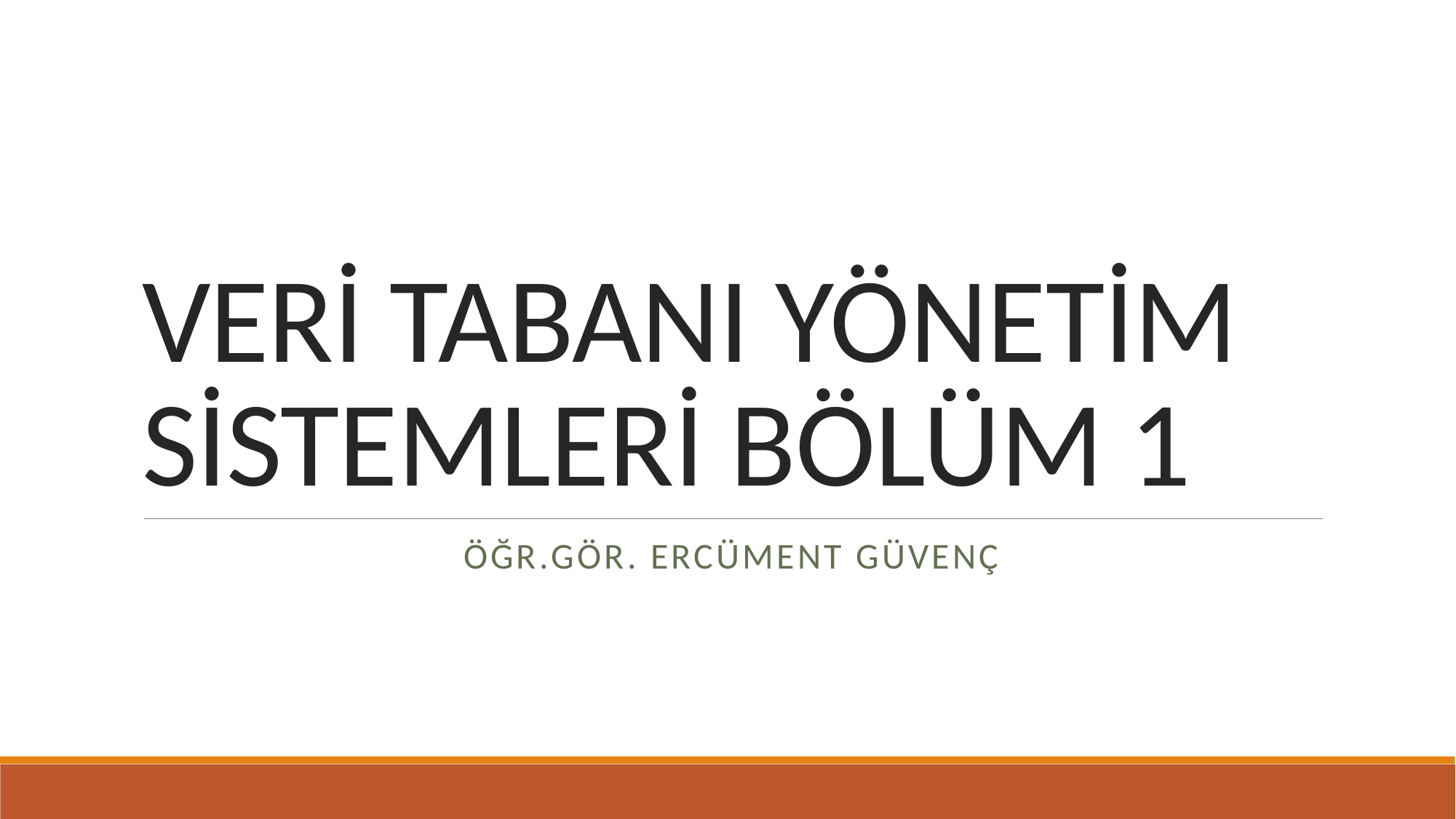

# VERİ TABANI YÖNETİM SİSTEMLERİ BÖLÜM 1
ÖĞR.GÖR. ERCÜMENT GÜVENÇ